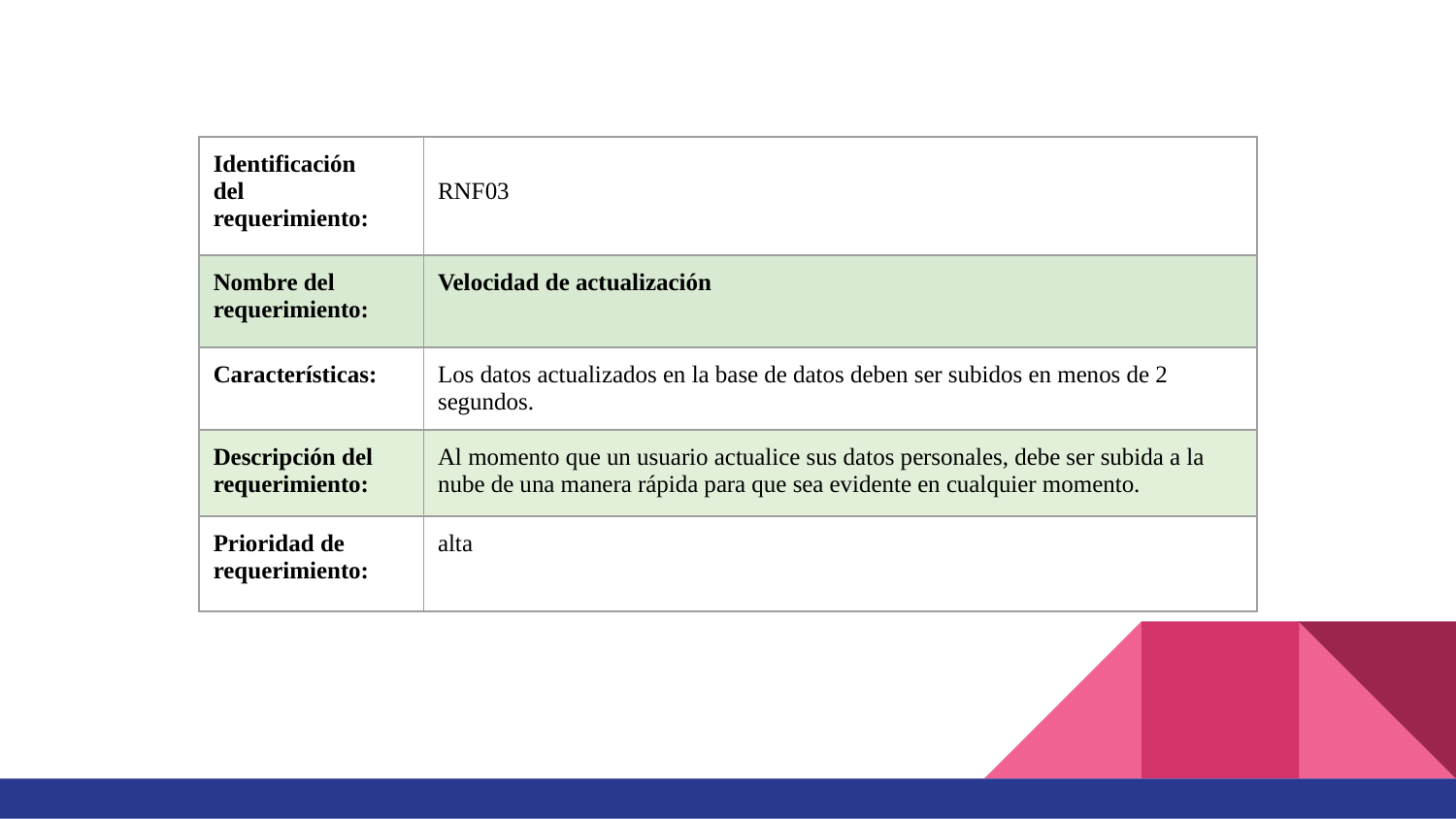

| Identificación del requerimiento: | RNF03 |
| --- | --- |
| Nombre del requerimiento: | Velocidad de actualización |
| Características: | Los datos actualizados en la base de datos deben ser subidos en menos de 2 segundos. |
| Descripción del requerimiento: | Al momento que un usuario actualice sus datos personales, debe ser subida a la nube de una manera rápida para que sea evidente en cualquier momento. |
| Prioridad de requerimiento: | alta |